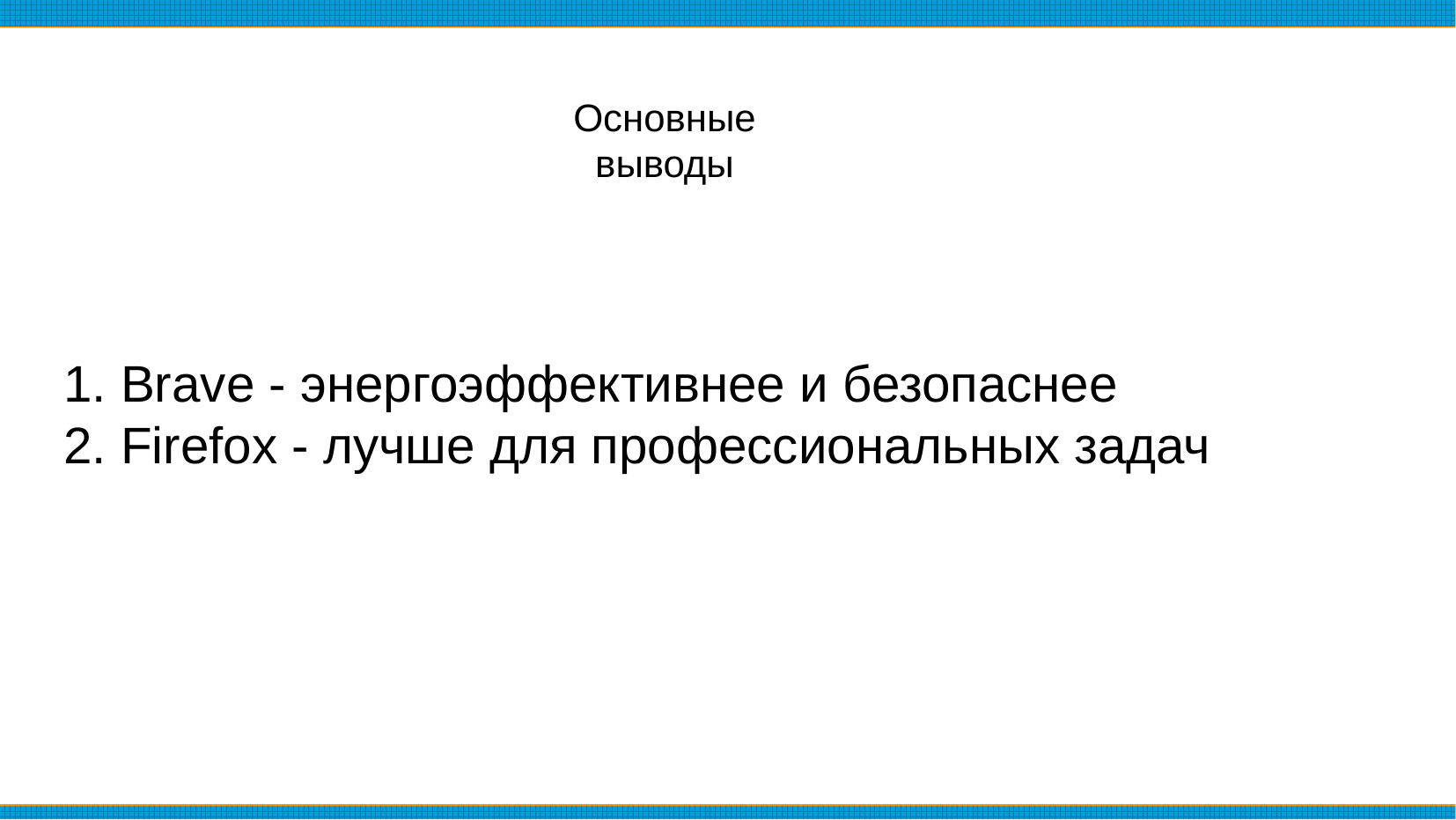

Основные выводы
1. Brave - энергоэффективнее и безопаснее
2. Firefox - лучше для профессиональных задач